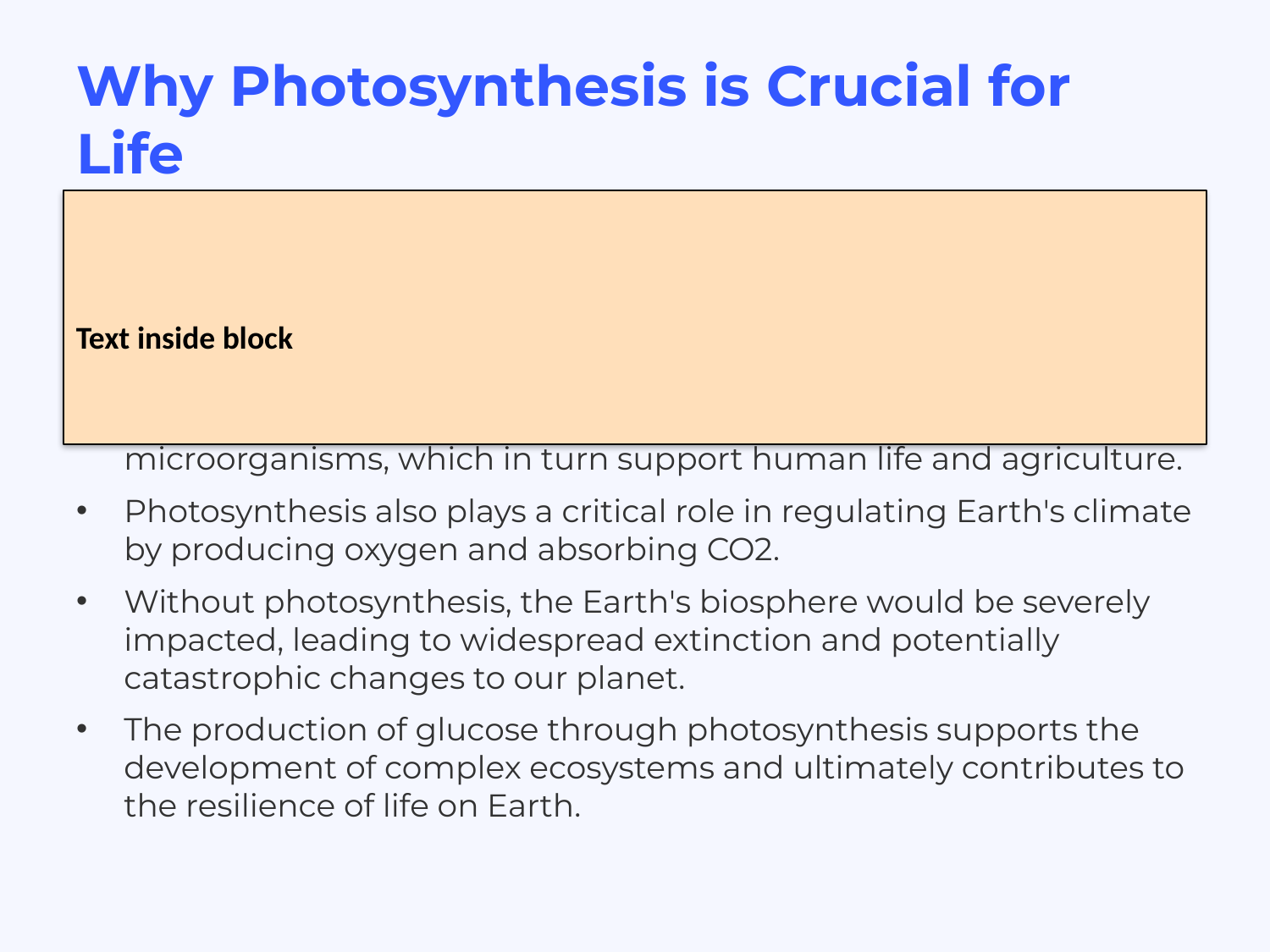

# Why Photosynthesis is Crucial for Life

Text inside block

Photosynthesis provides the primary source of energy for nearly all living organisms on Earth.
It supports the growth and development of plants, animals, and microorganisms, which in turn support human life and agriculture.
Photosynthesis also plays a critical role in regulating Earth's climate by producing oxygen and absorbing CO2.
Without photosynthesis, the Earth's biosphere would be severely impacted, leading to widespread extinction and potentially catastrophic changes to our planet.
The production of glucose through photosynthesis supports the development of complex ecosystems and ultimately contributes to the resilience of life on Earth.